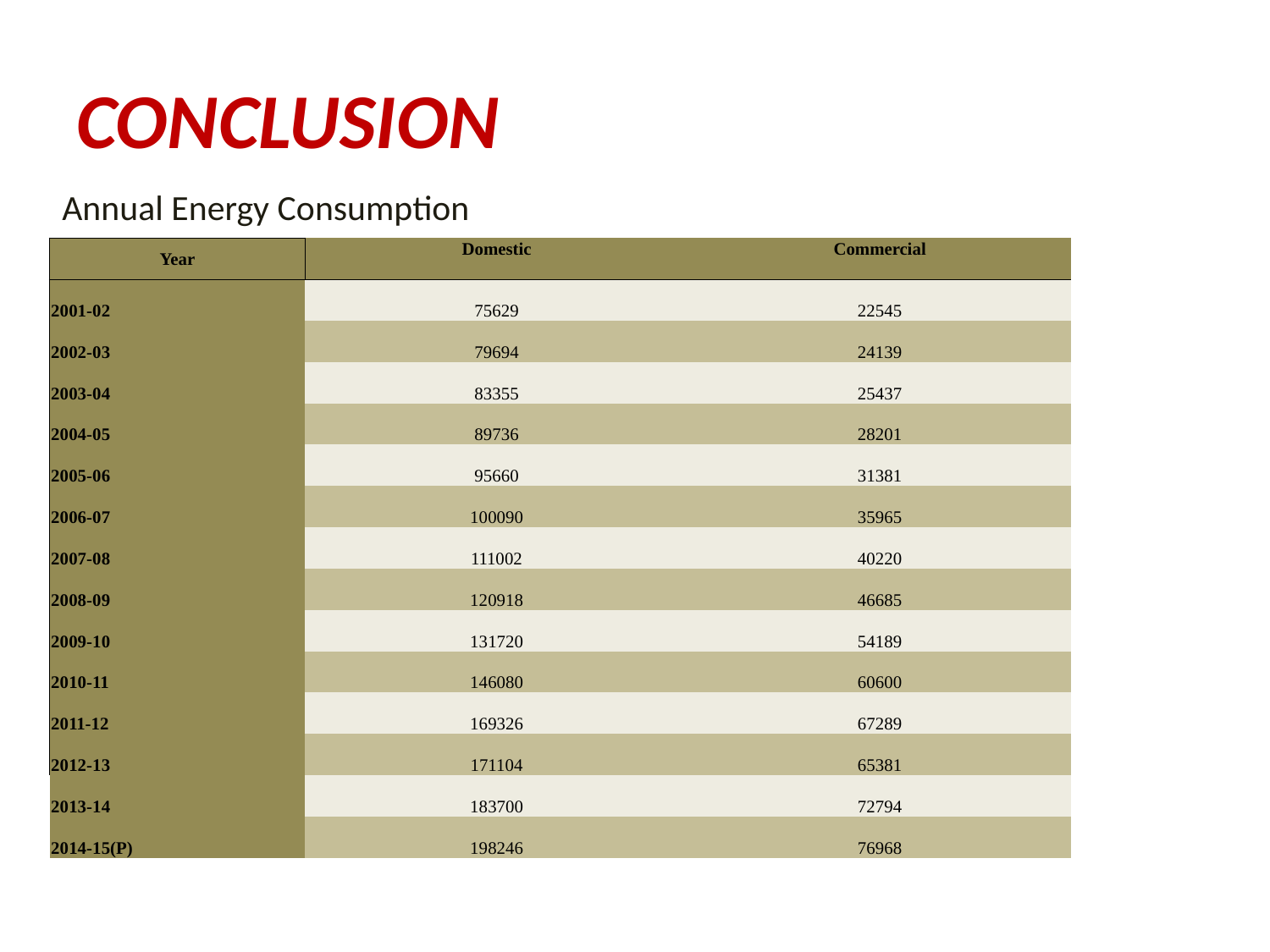

# CONCLUSION
Annual Energy Consumption
| Year | Domestic | Commercial |
| --- | --- | --- |
| 2001-02 | 75629 | 22545 |
| 2002-03 | 79694 | 24139 |
| 2003-04 | 83355 | 25437 |
| 2004-05 | 89736 | 28201 |
| 2005-06 | 95660 | 31381 |
| 2006-07 | 100090 | 35965 |
| 2007-08 | 111002 | 40220 |
| 2008-09 | 120918 | 46685 |
| 2009-10 | 131720 | 54189 |
| 2010-11 | 146080 | 60600 |
| 2011-12 | 169326 | 67289 |
| 2012-13 | 171104 | 65381 |
| 2013-14 | 183700 | 72794 |
| 2014-15(P) | 198246 | 76968 |